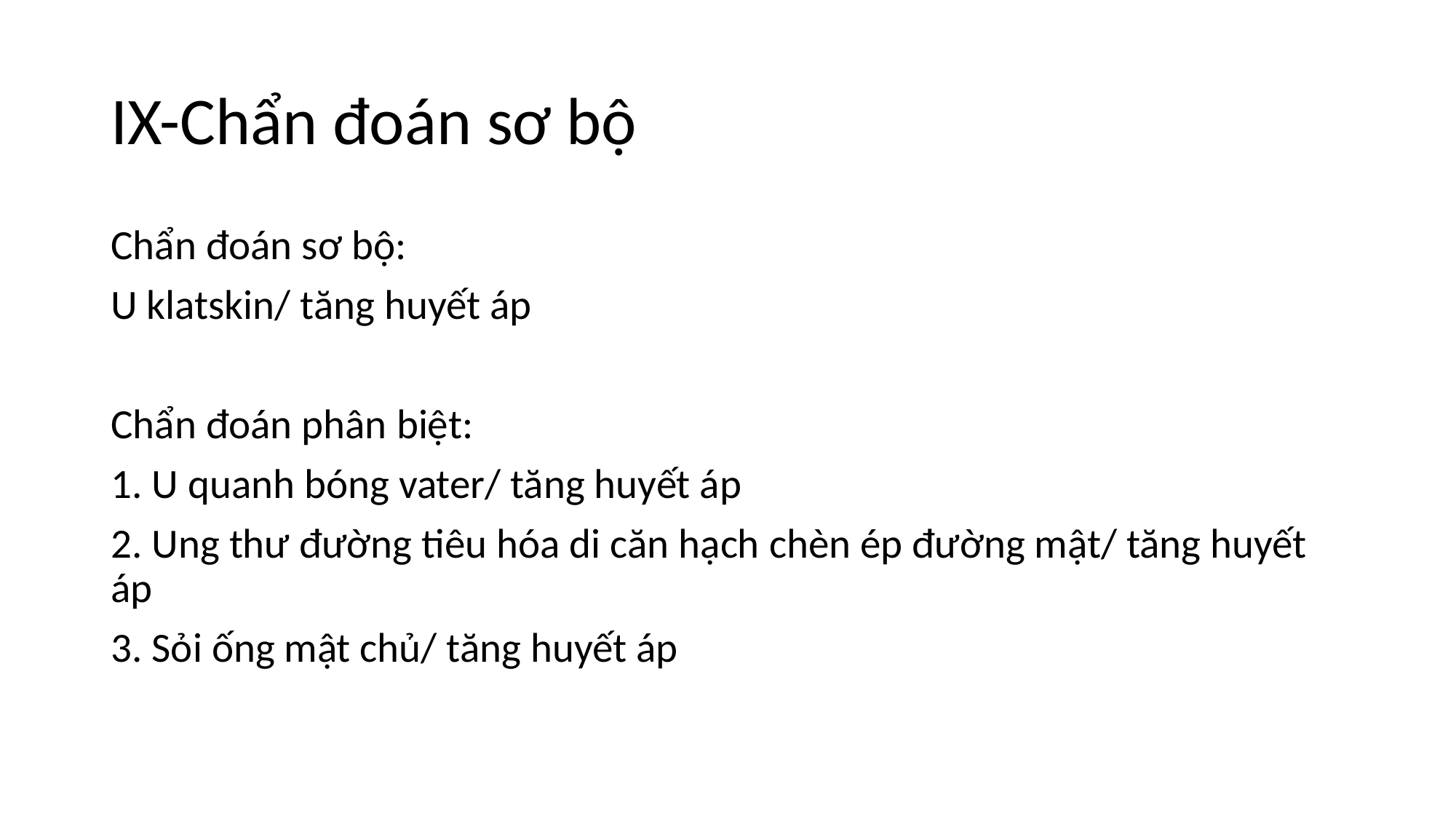

# IX-Chẩn đoán sơ bộ
Chẩn đoán sơ bộ:
U klatskin/ tăng huyết áp

Chẩn đoán phân biệt:
1. U quanh bóng vater/ tăng huyết áp
2. Ung thư đường tiêu hóa di căn hạch chèn ép đường mật/ tăng huyết áp
3. Sỏi ống mật chủ/ tăng huyết áp